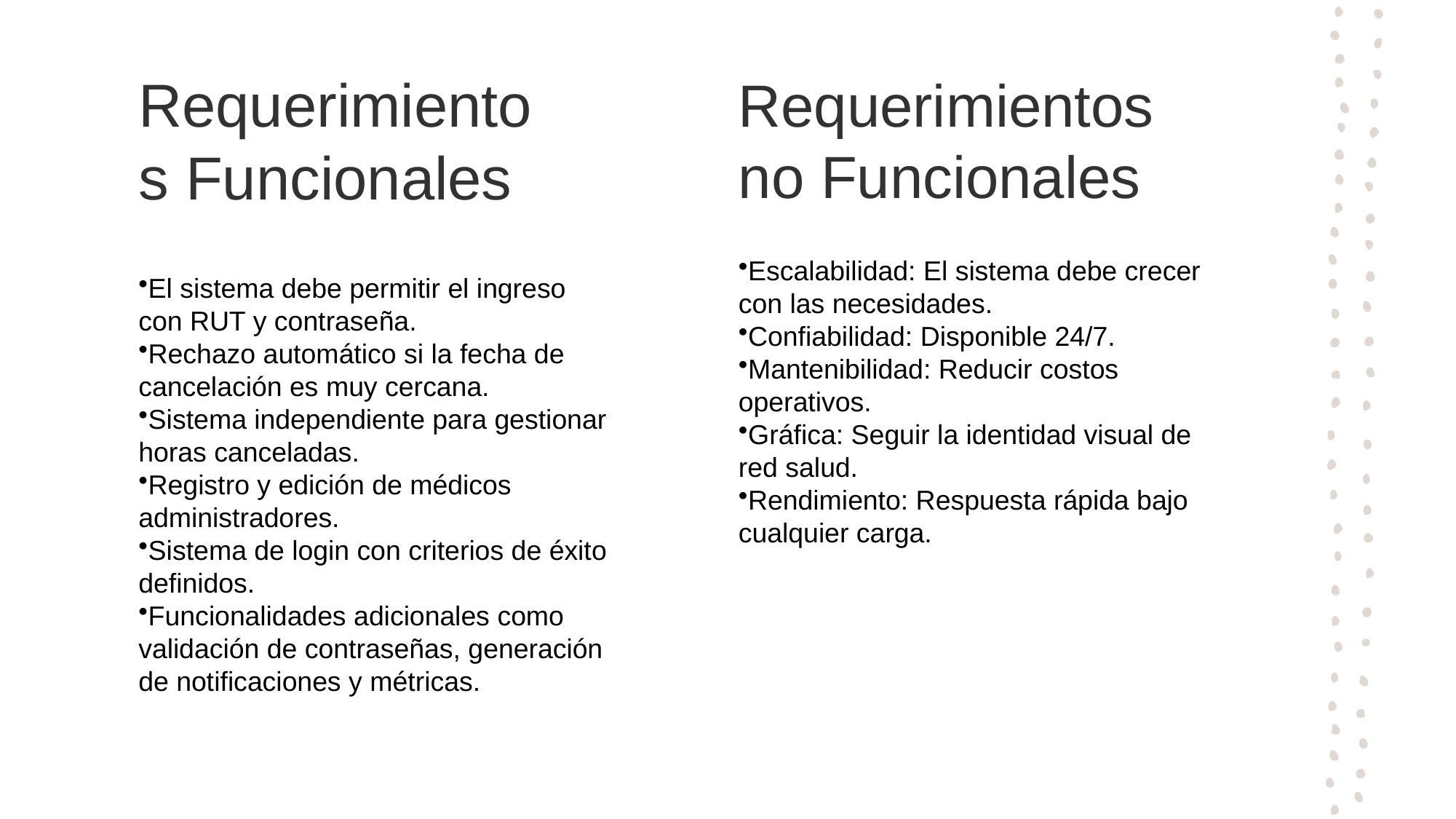

# Requerimientos Funcionales
Requerimientos no Funcionales
El sistema debe permitir el ingreso con RUT y contraseña.
Rechazo automático si la fecha de cancelación es muy cercana.
Sistema independiente para gestionar horas canceladas.
Registro y edición de médicos administradores.
Sistema de login con criterios de éxito definidos.
Funcionalidades adicionales como validación de contraseñas, generación de notificaciones y métricas.
Escalabilidad: El sistema debe crecer con las necesidades.
Confiabilidad: Disponible 24/7.
Mantenibilidad: Reducir costos operativos.
Gráfica: Seguir la identidad visual de red salud.
Rendimiento: Respuesta rápida bajo cualquier carga.